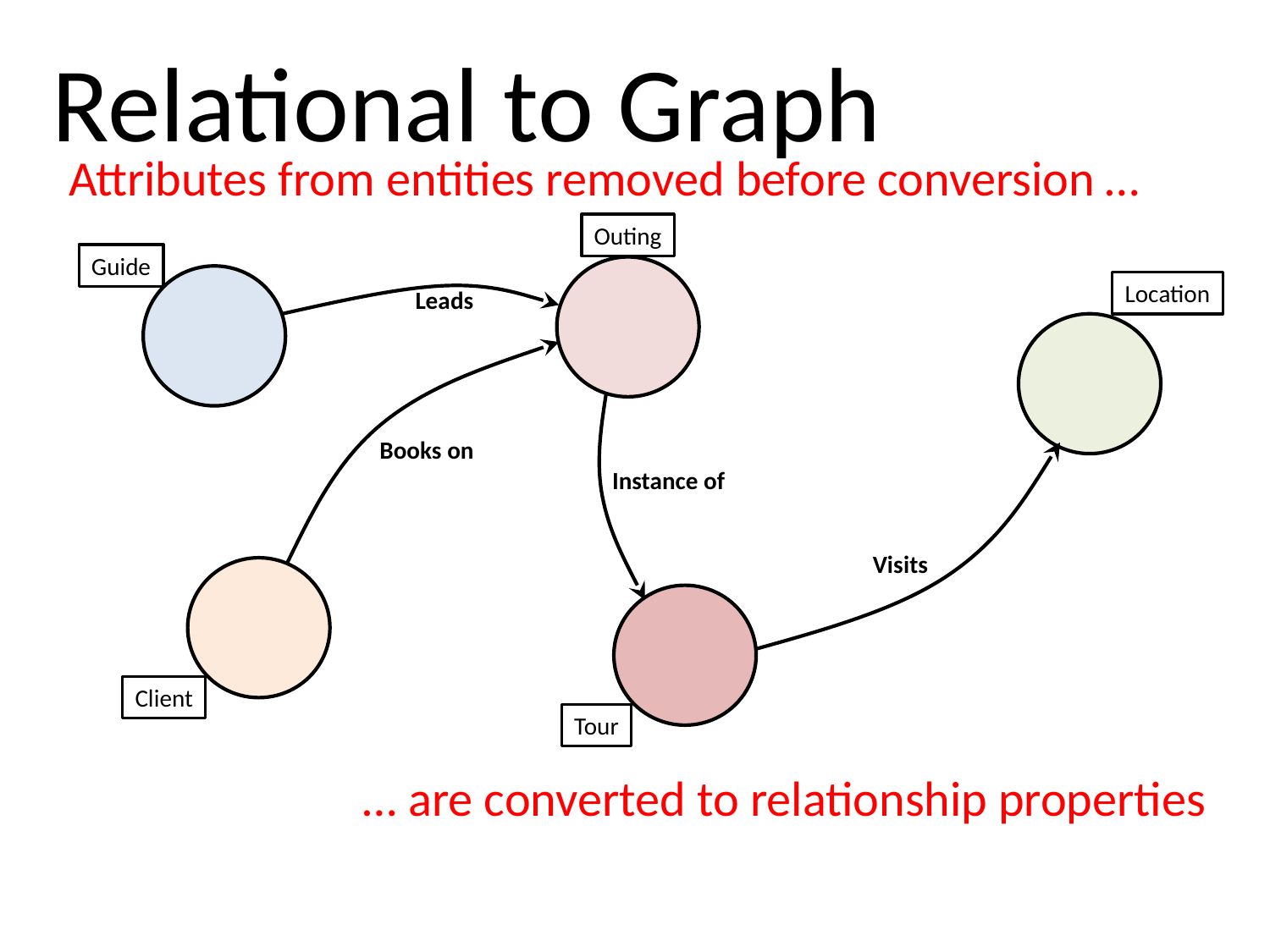

Relational to Graph
Attributes from entities removed before conversion …
Outing
Guide

Location
Leads

Books on

Instance of

Visits

Client
Tour
… are converted to relationship properties